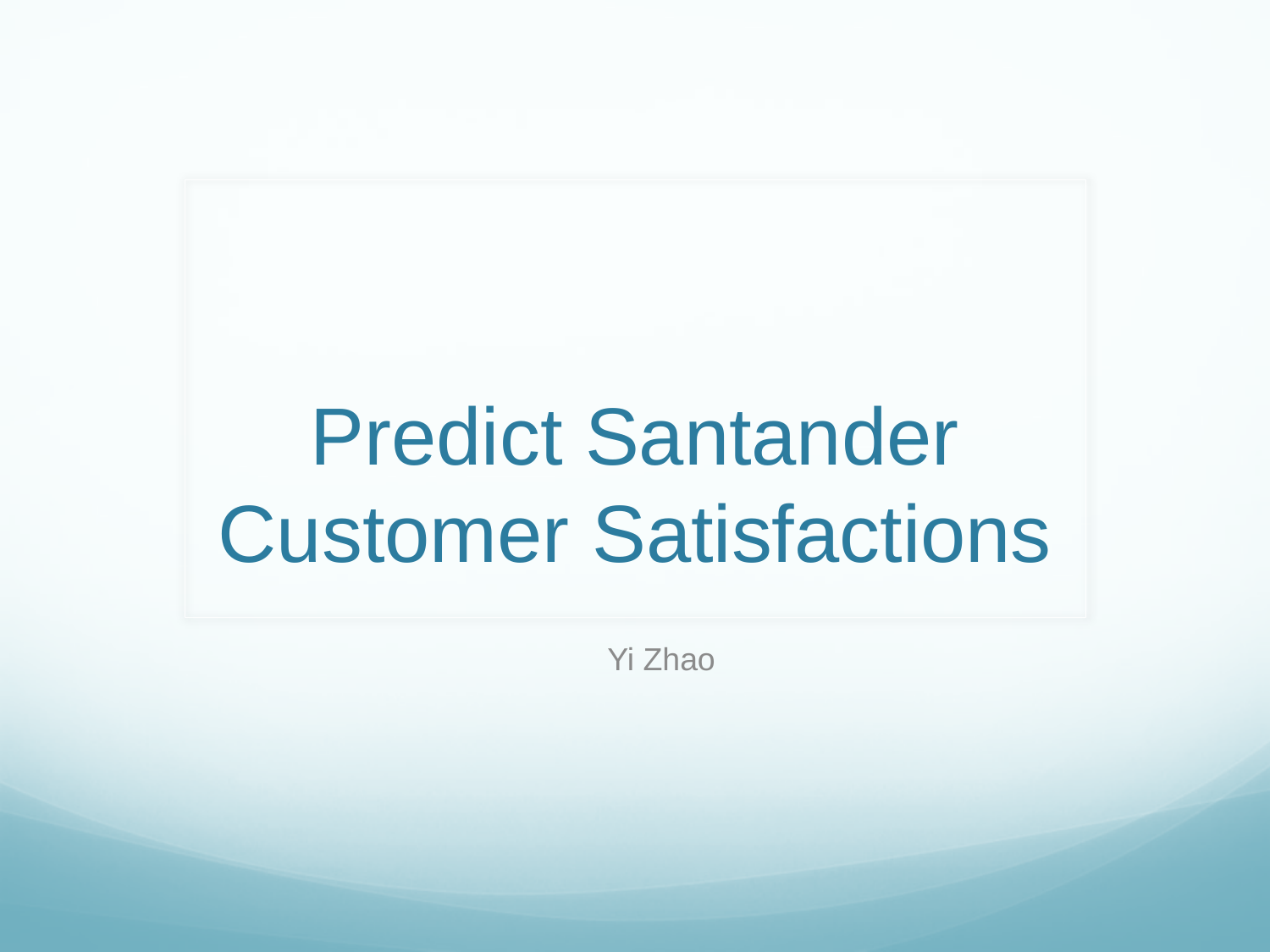

# Predict Santander Customer Satisfactions
Yi Zhao